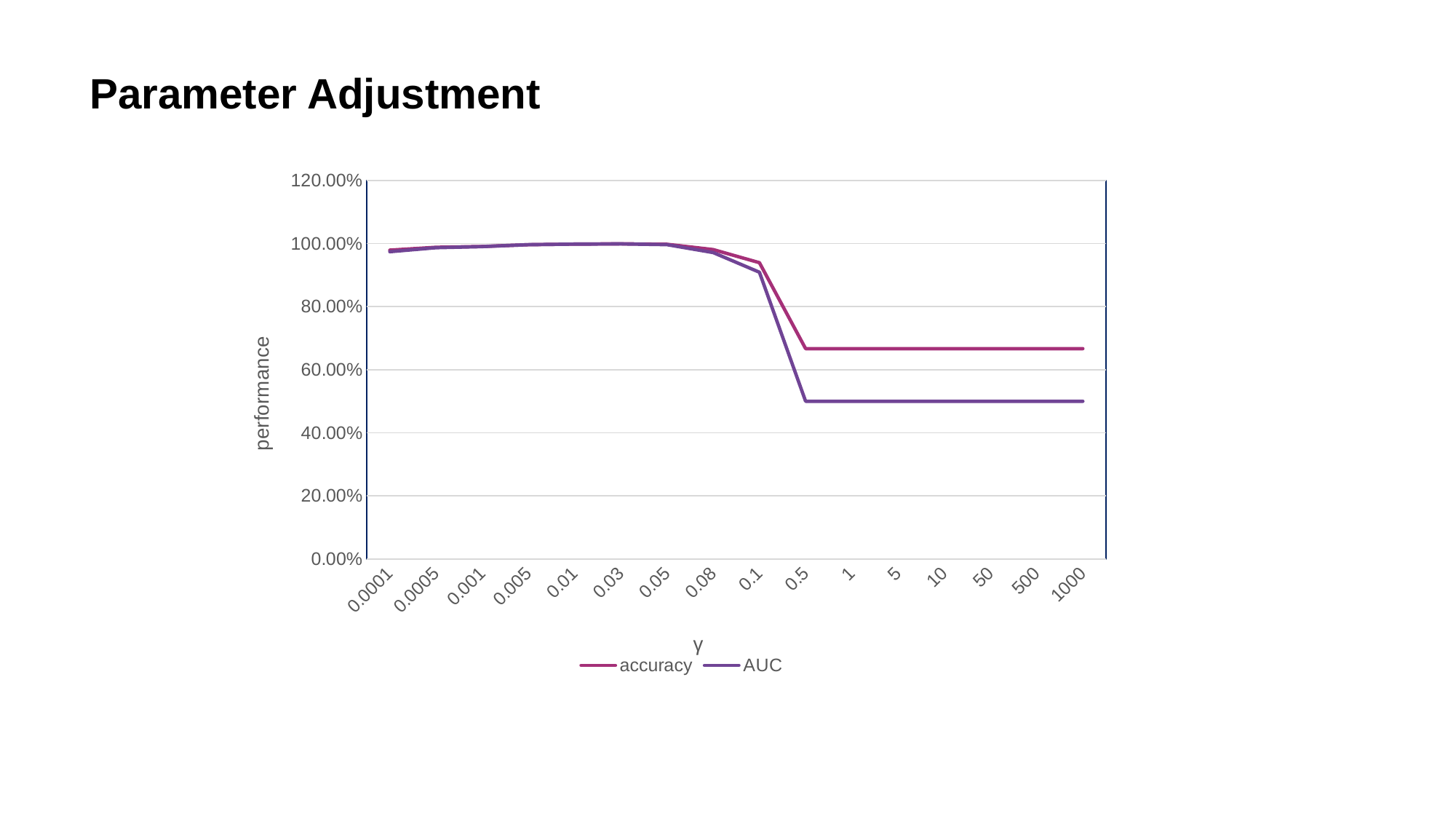

# Parameter Adjustment

### Chart

| Category | accuracy | AUC |
|---|---|---|
| 1E-4 | 0.9791 | 0.974 |
| 5.0000000000000001E-4 | 0.988 | 0.9867 |
| 1E-3 | 0.9907 | 0.9902 |
| 5.0000000000000001E-3 | 0.9962 | 0.9963 |
| 0.01 | 0.9982 | 0.9982 |
| 0.03 | 0.9991 | 0.9988 |
| 0.05 | 0.9976 | 0.9963 |
| 0.08 | 0.9809 | 0.9713 |
| 0.1 | 0.9393 | 0.909 |
| 0.5 | 0.6667 | 0.5 |
| 1 | 0.6667 | 0.5 |
| 5 | 0.6667 | 0.5 |
| 10 | 0.6667 | 0.5 |
| 50 | 0.6667 | 0.5 |
| 500 | 0.6667 | 0.5 |
| 1000 | 0.6667 | 0.5 |